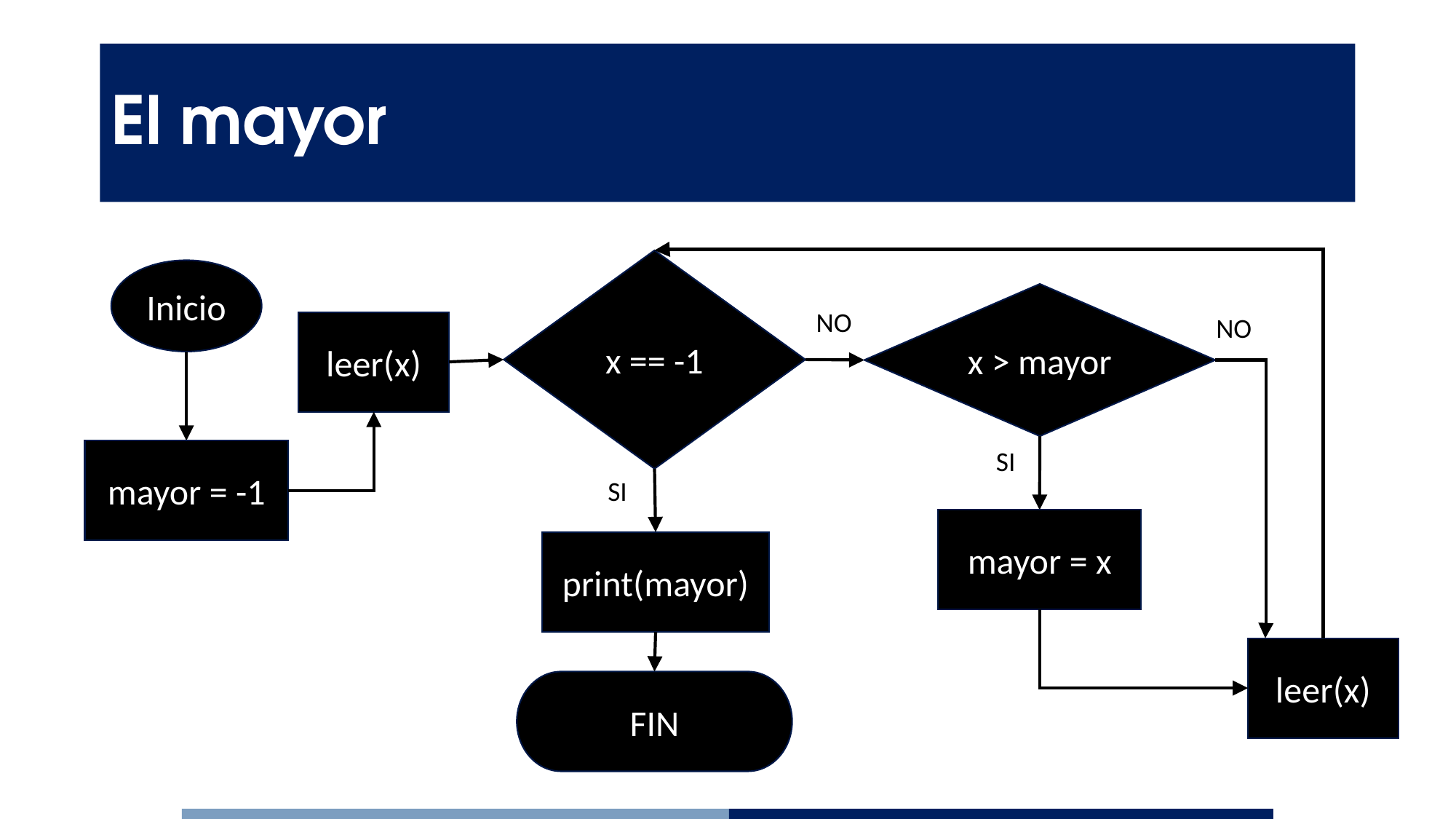

# El mayor
x == -1
Inicio
x > mayor
NO
NO
leer(x)
SI
mayor = -1
SI
mayor = x
print(mayor)
leer(x)
FIN